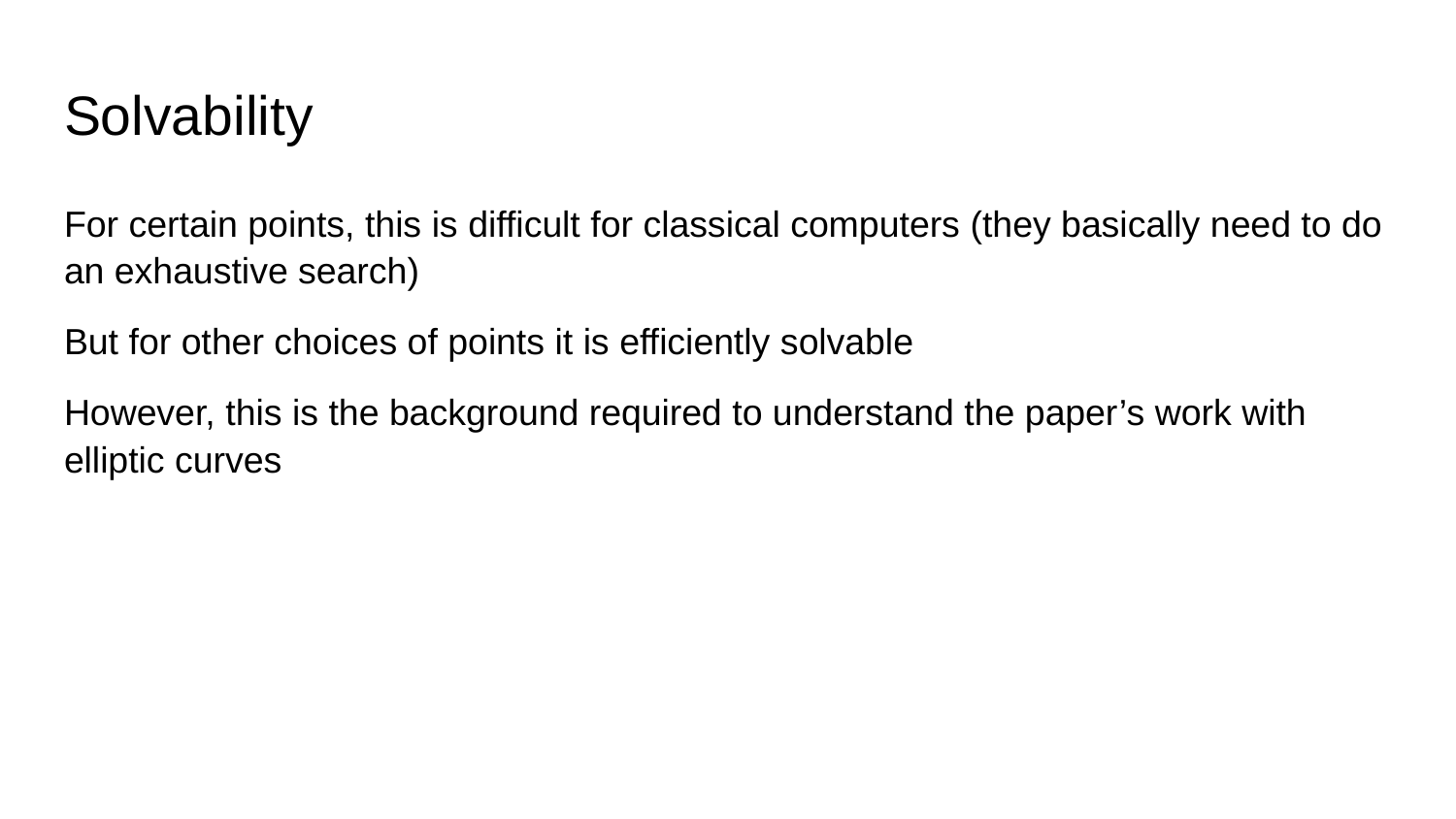

# Solvability
For certain points, this is difficult for classical computers (they basically need to do an exhaustive search)
But for other choices of points it is efficiently solvable
However, this is the background required to understand the paper’s work with elliptic curves